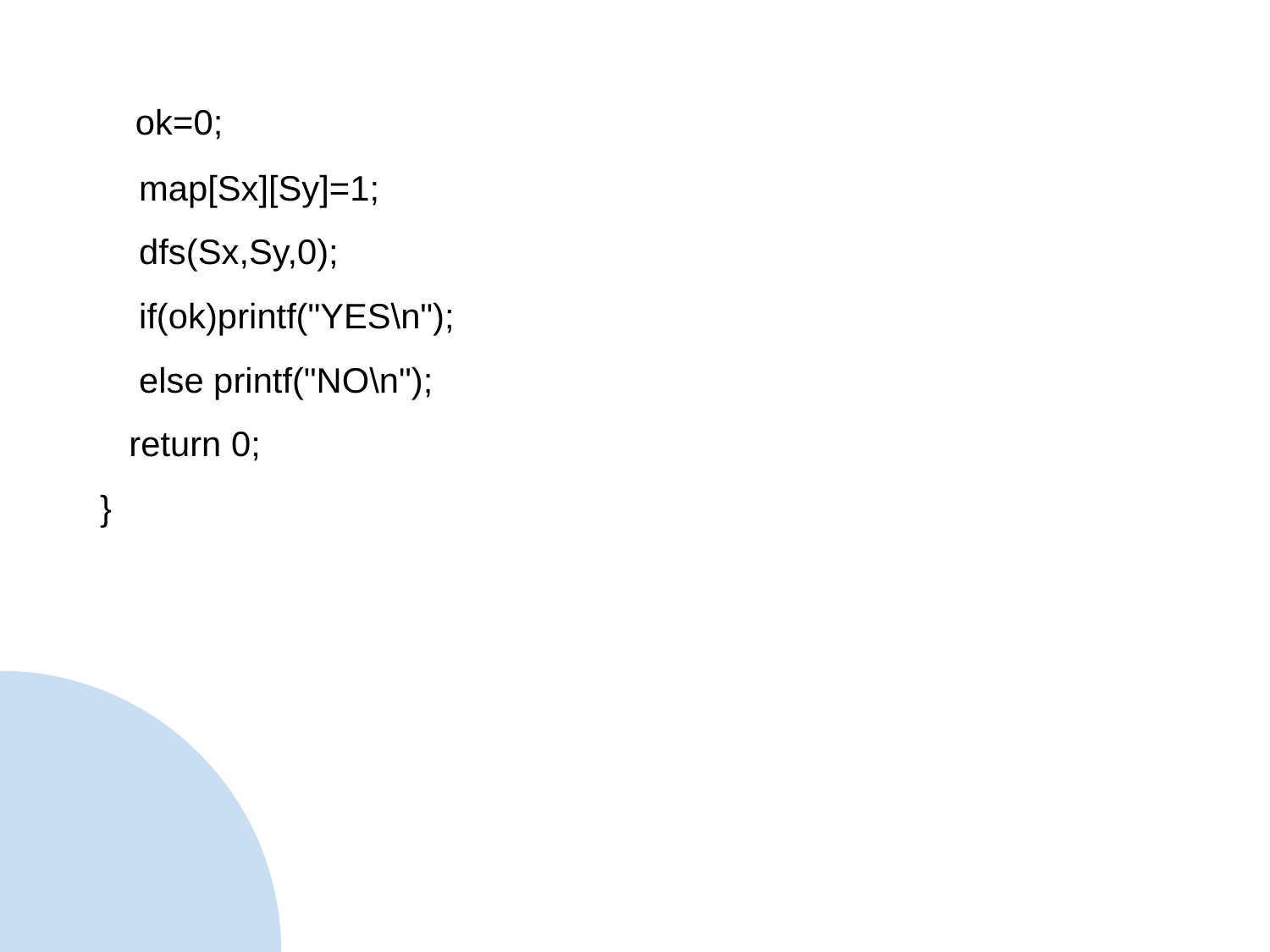

ok=0;
    map[Sx][Sy]=1;
    dfs(Sx,Sy,0);
    if(ok)printf("YES\n");
    else printf("NO\n");
   return 0;
}